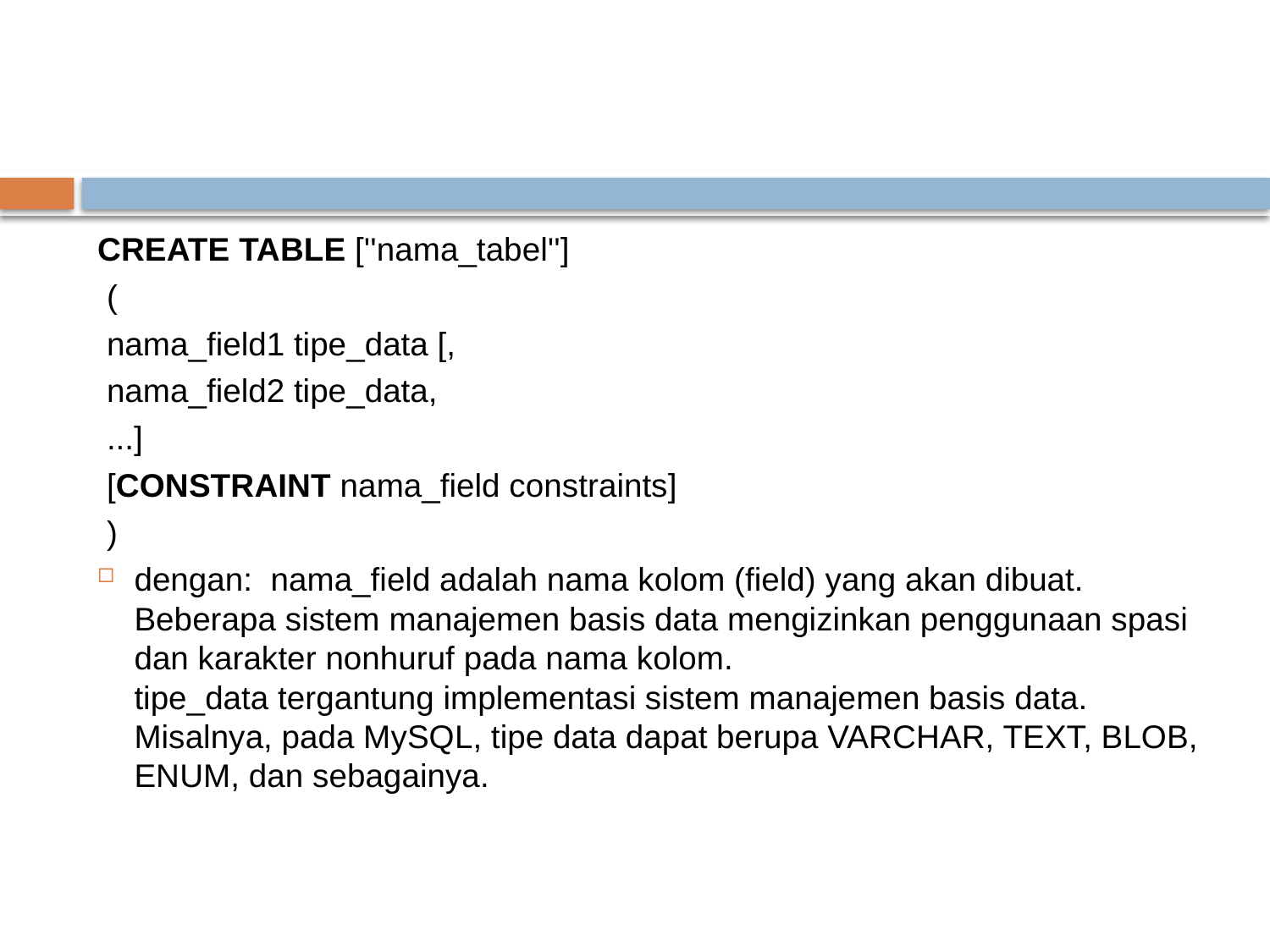

#
CREATE TABLE [''nama_tabel'']
 (
 nama_field1 tipe_data [,
 nama_field2 tipe_data,
 ...]
 [CONSTRAINT nama_field constraints]
 )
dengan:  nama_field adalah nama kolom (field) yang akan dibuat. Beberapa sistem manajemen basis data mengizinkan penggunaan spasi dan karakter nonhuruf pada nama kolom.
tipe_data tergantung implementasi sistem manajemen basis data. Misalnya, pada MySQL, tipe data dapat berupa VARCHAR, TEXT, BLOB, ENUM, dan sebagainya.